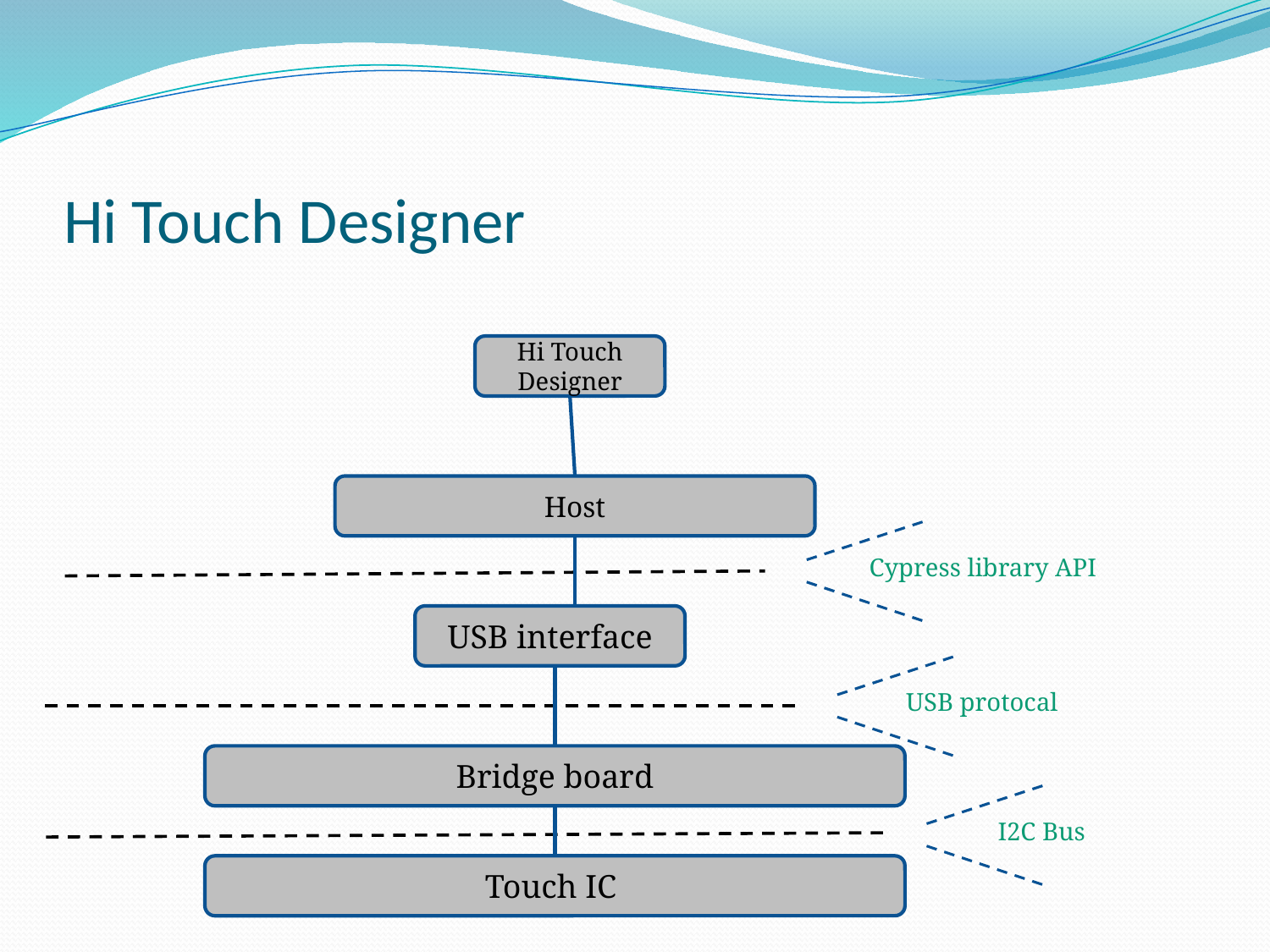

# Hi Touch Designer
Hi Touch Designer
Host
Cypress library API
USB interface
USB protocal
Bridge board
I2C Bus
Touch IC